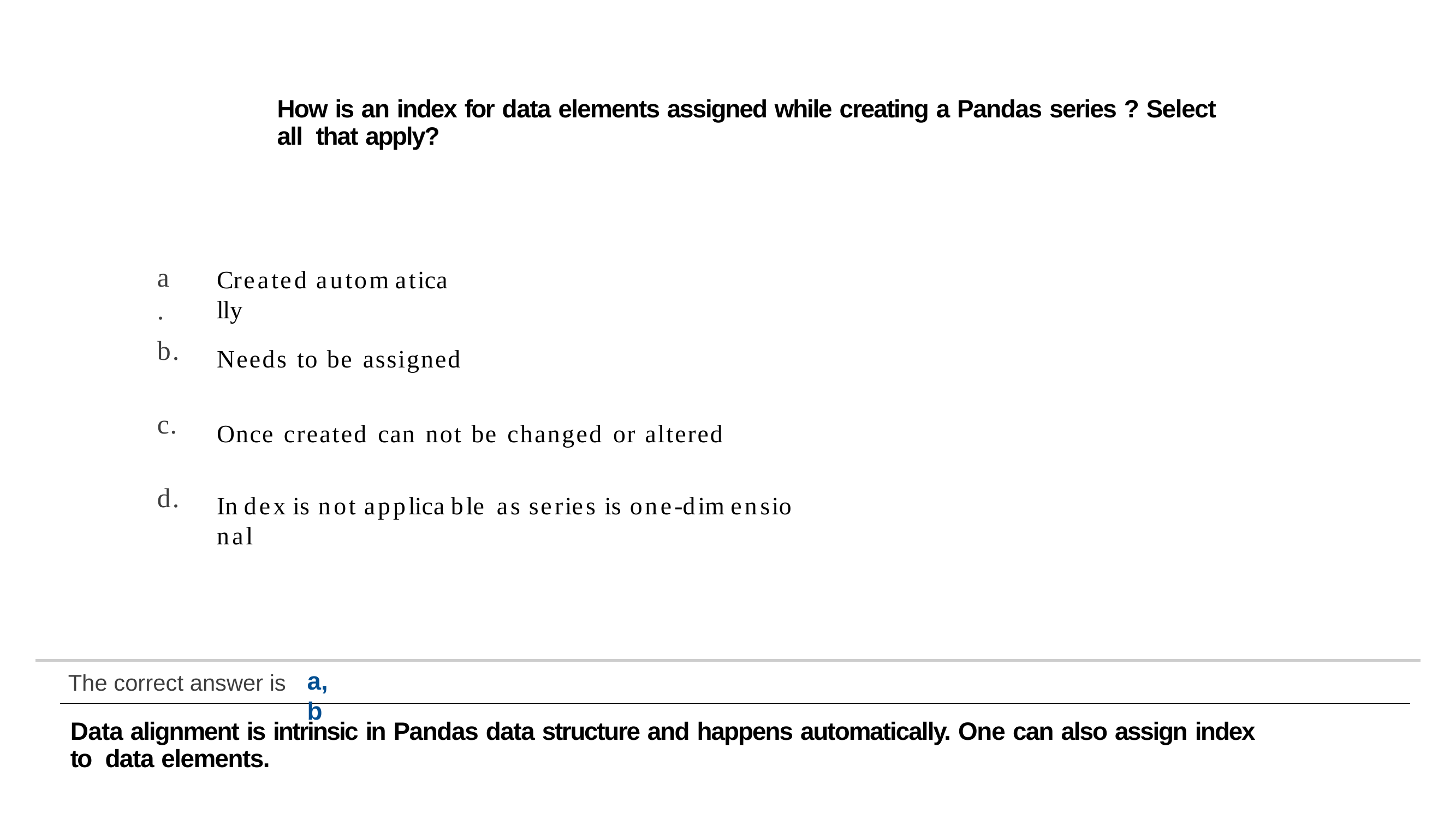

How is an index for data elements assigned while creating a Pandas series ? Select all  that apply?
a .
Created autom atica lly
b.
Needs to be assigned
c.
Once created can not be changed or altered
d.
In dex is not applica ble  as series is one-dim ensio nal

a, b
The correct answer is

Data alignment is intrinsic in Pandas data structure and happens automatically. One can also assign index to  data elements.